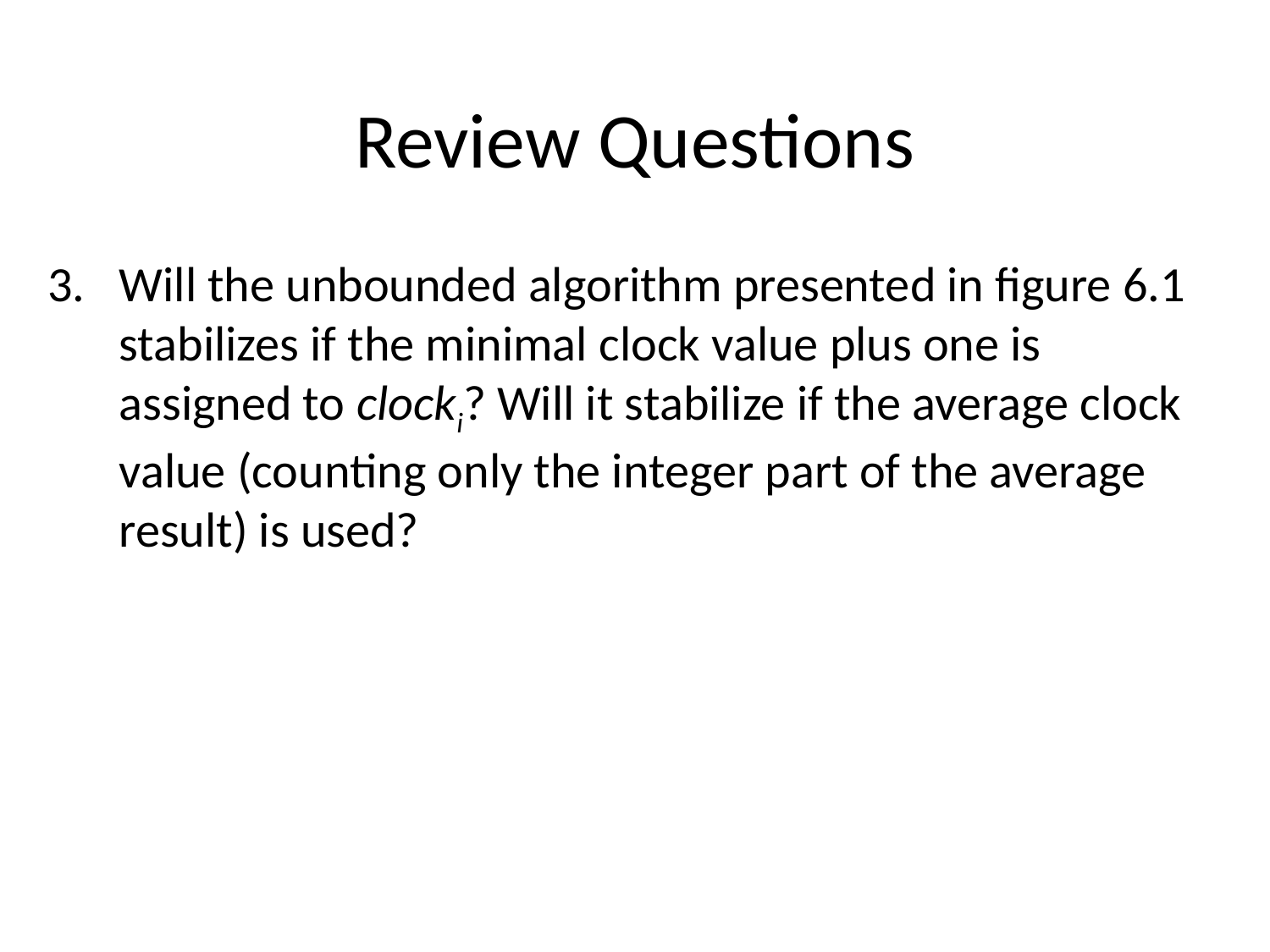

# Review Questions
Will the unbounded algorithm presented in figure 6.1 stabilizes if the minimal clock value plus one is assigned to clocki? Will it stabilize if the average clock value (counting only the integer part of the average result) is used?